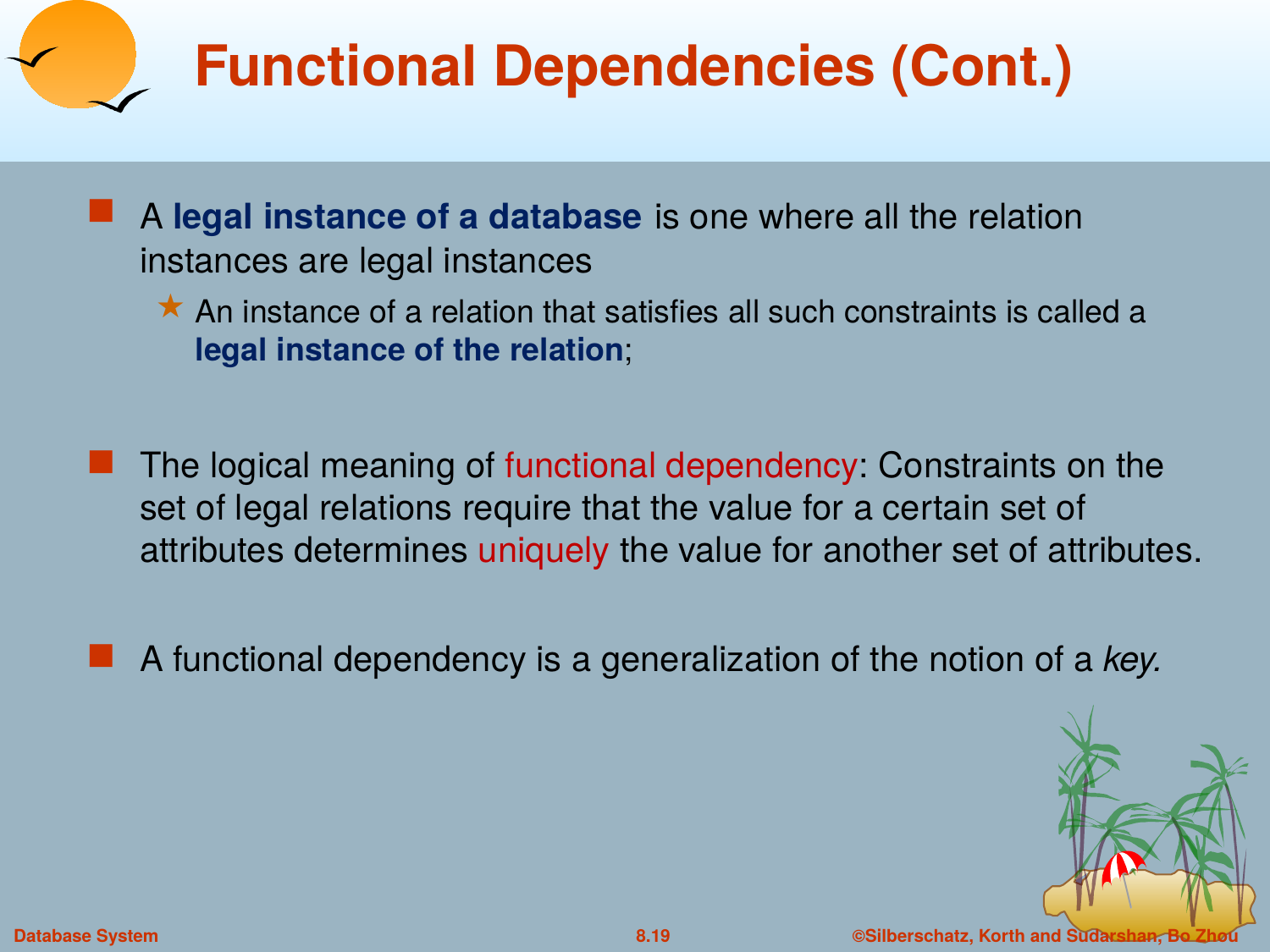

# Functional Dependencies (Cont.)
A legal instance of a database is one where all the relation instances are legal instances
An instance of a relation that satisfies all such constraints is called a  legal instance of the relation;

The logical meaning of functional dependency: Constraints on the set of legal relations require that the value for a certain set of attributes determines uniquely the value for another set of attributes.

A functional dependency is a generalization of the notion of a key.